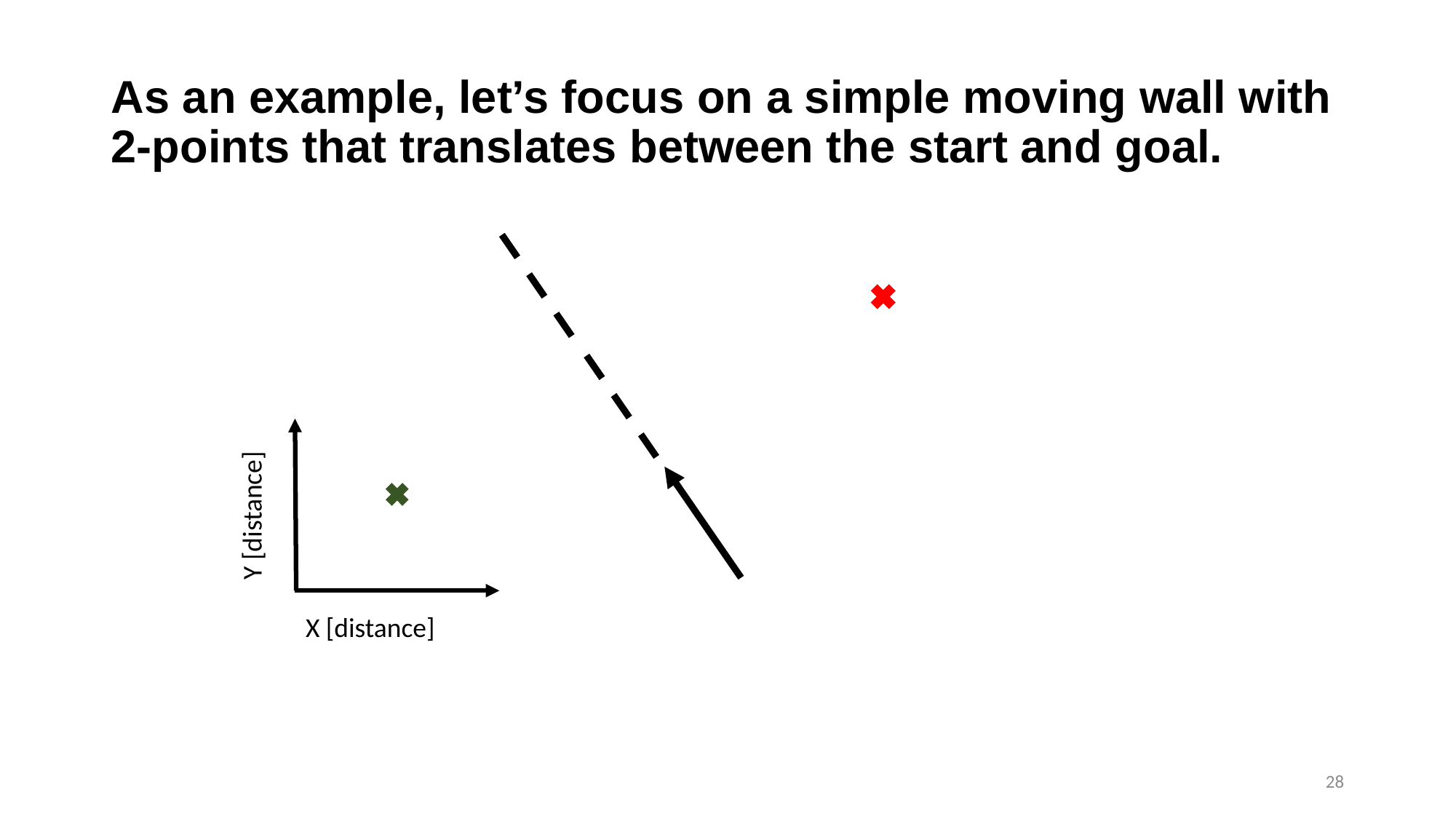

# As an example, let’s focus on a simple moving wall with 2-points that translates between the start and goal.

Y [distance]
X [distance]
28